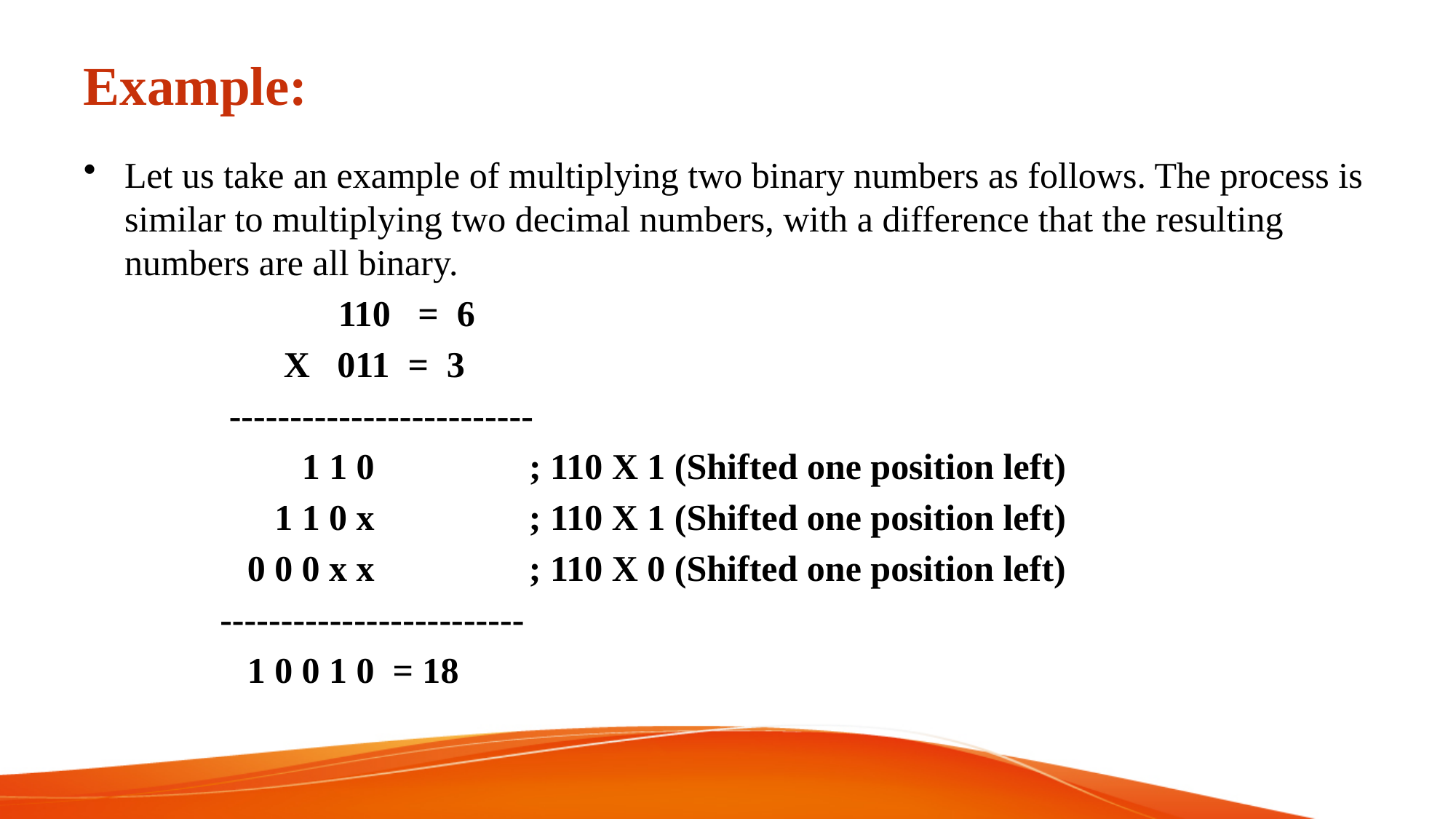

# Example:
Let us take an example of multiplying two binary numbers as follows. The process is similar to multiplying two decimal numbers, with a difference that the resulting numbers are all binary.
                            110   =  6
                      X   011  =  3
                -------------------------
                        1 1 0                 ; 110 X 1 (Shifted one position left)
                     1 1 0 x                 ; 110 X 1 (Shifted one position left)
                  0 0 0 x x                 ; 110 X 0 (Shifted one position left)
               -------------------------
                  1 0 0 1 0  = 18